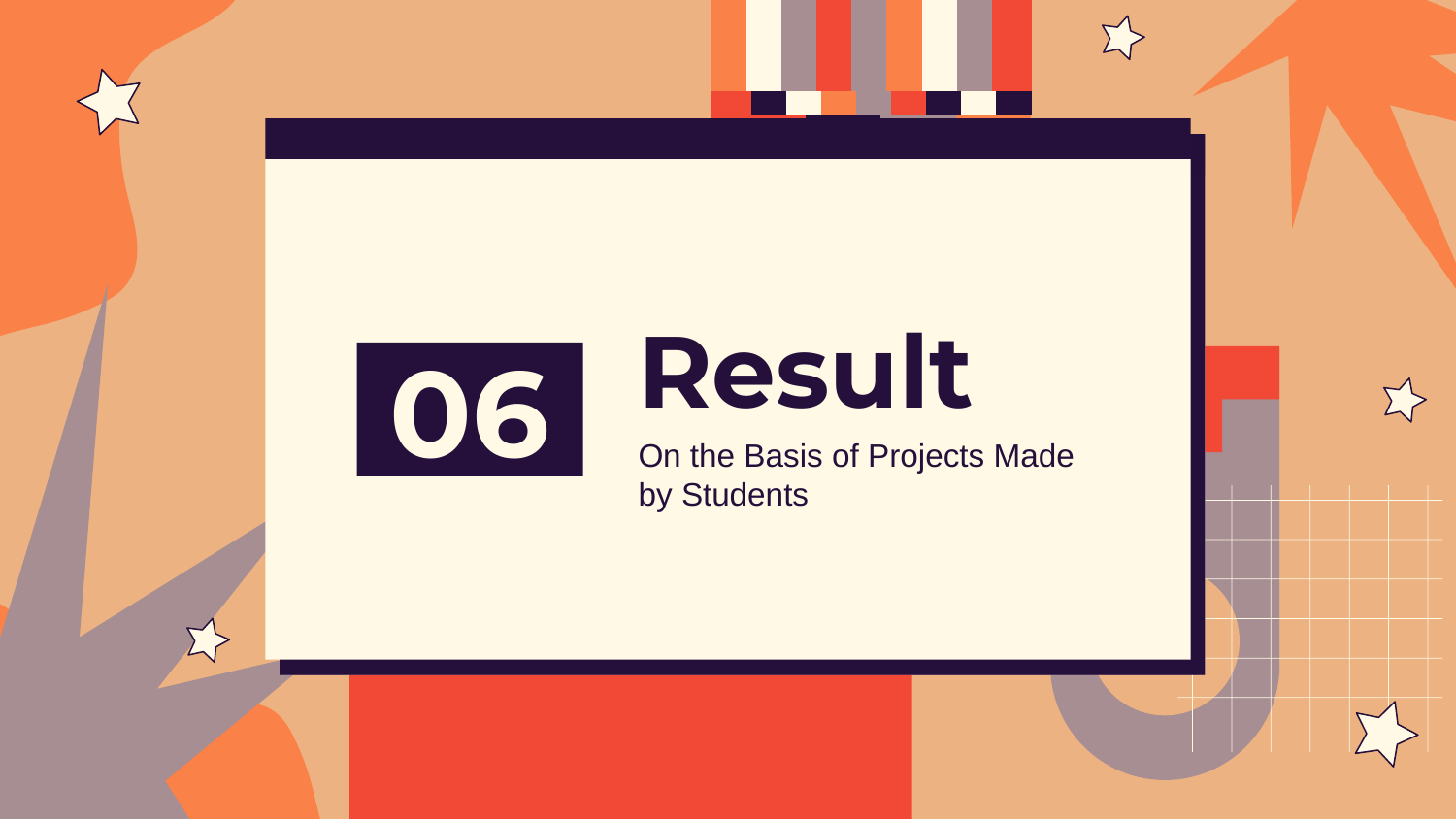

# Result
06
On the Basis of Projects Made by Students